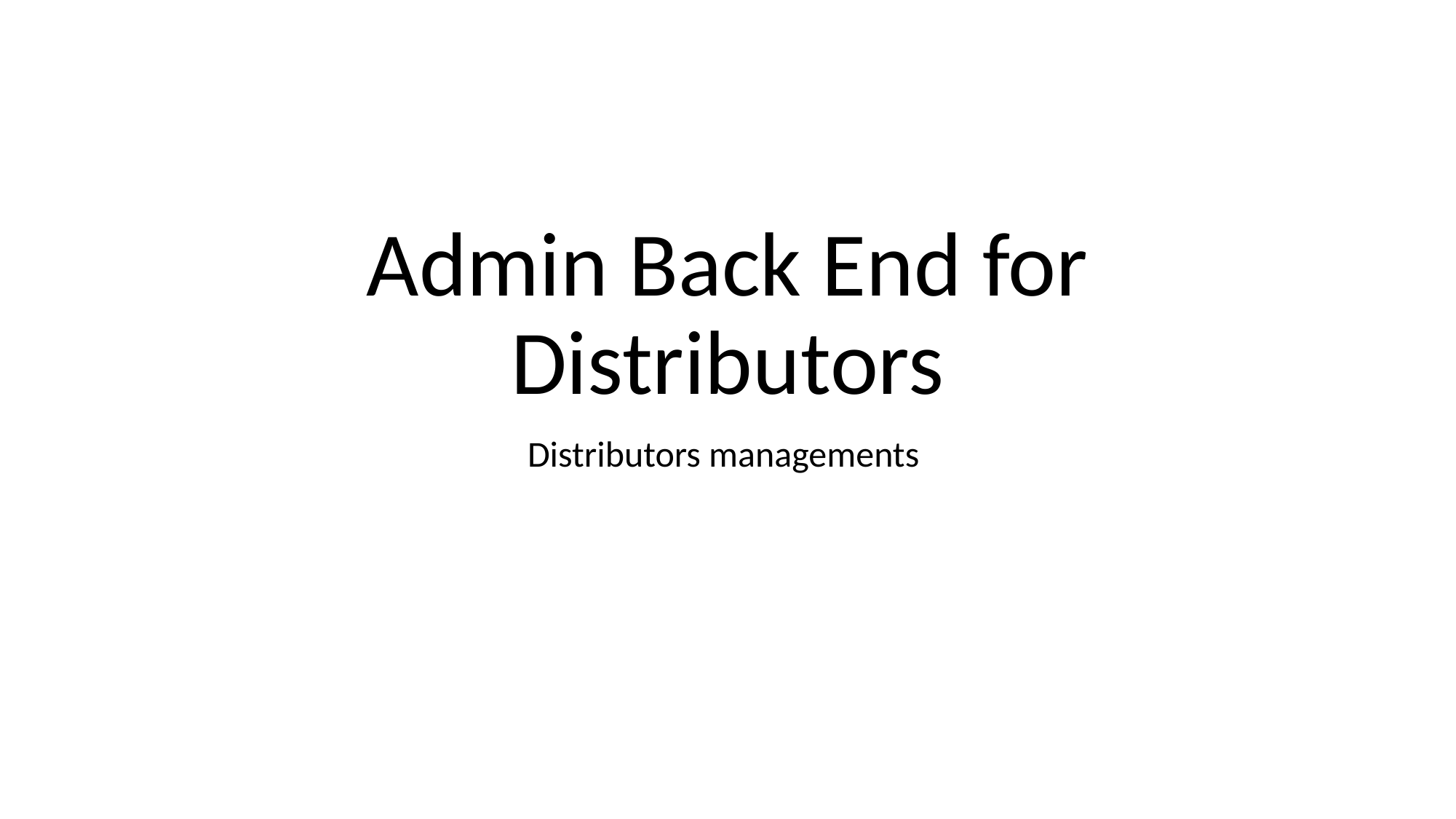

# Admin Back End for Distributors
Distributors managements